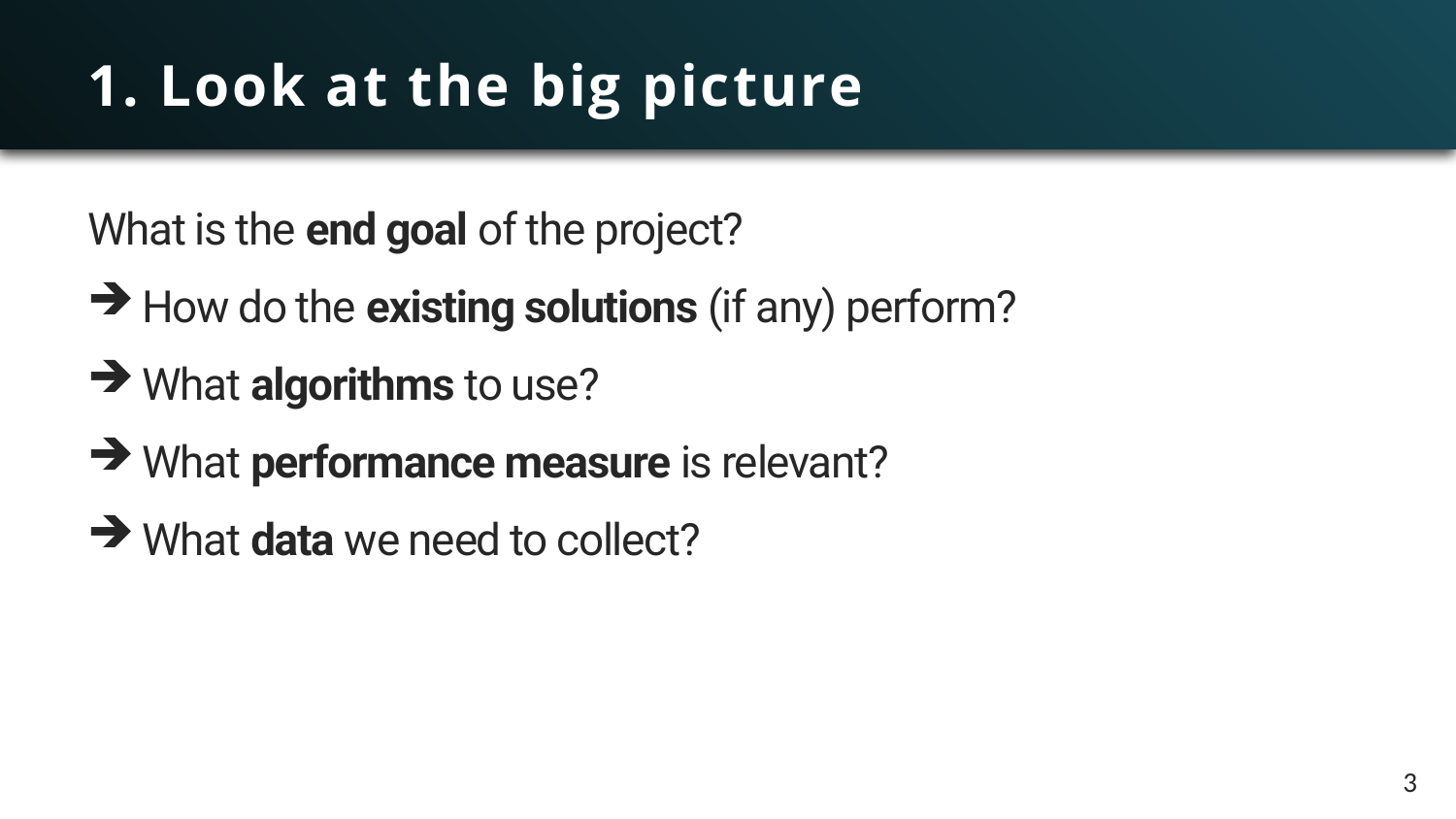

# 1. Look at the big picture
What is the end goal of the project?
How do the existing solutions (if any) perform?
What algorithms to use?
What performance measure is relevant?
What data we need to collect?

3